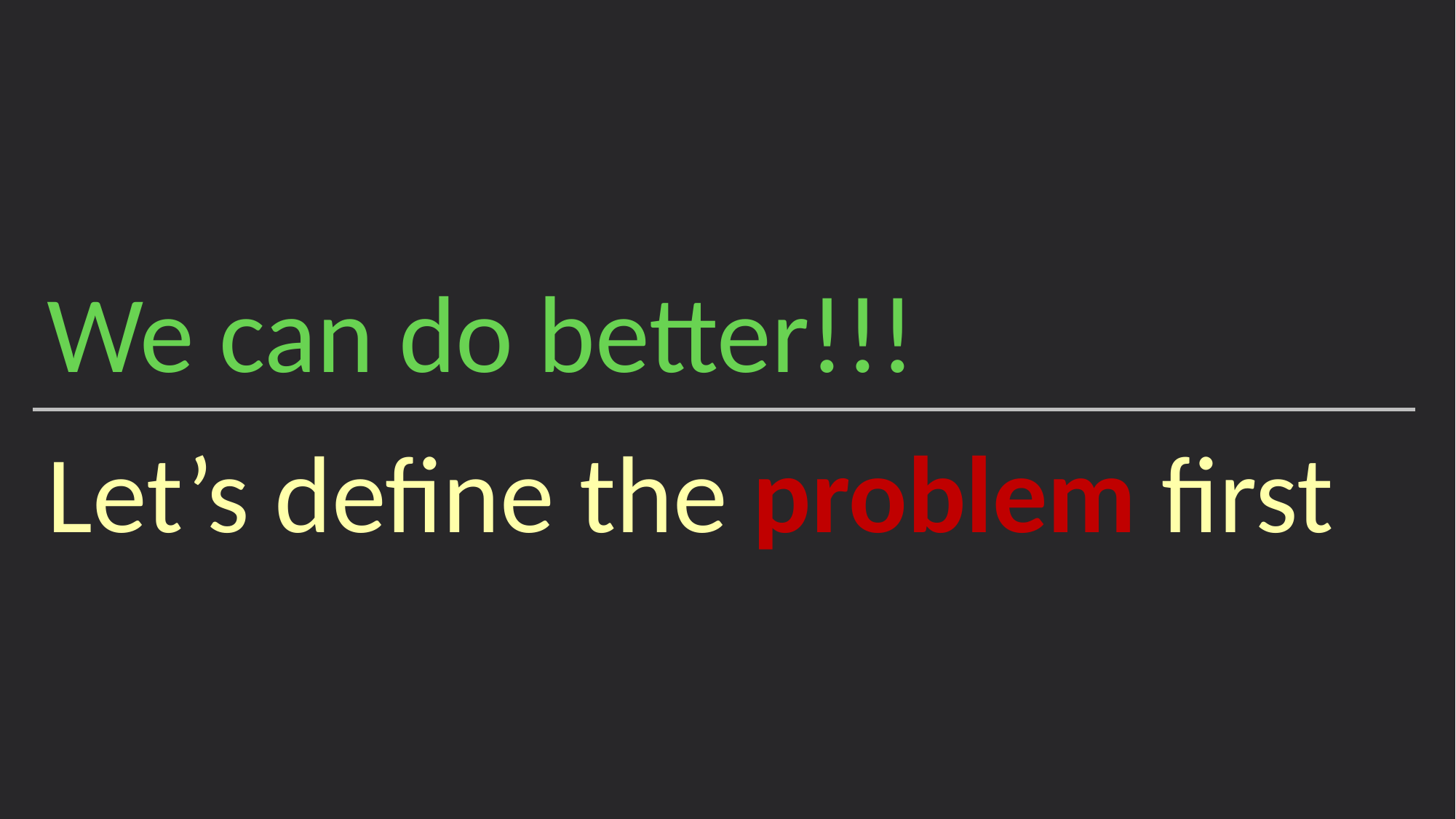

We can do better!!!
Let’s define the problem first